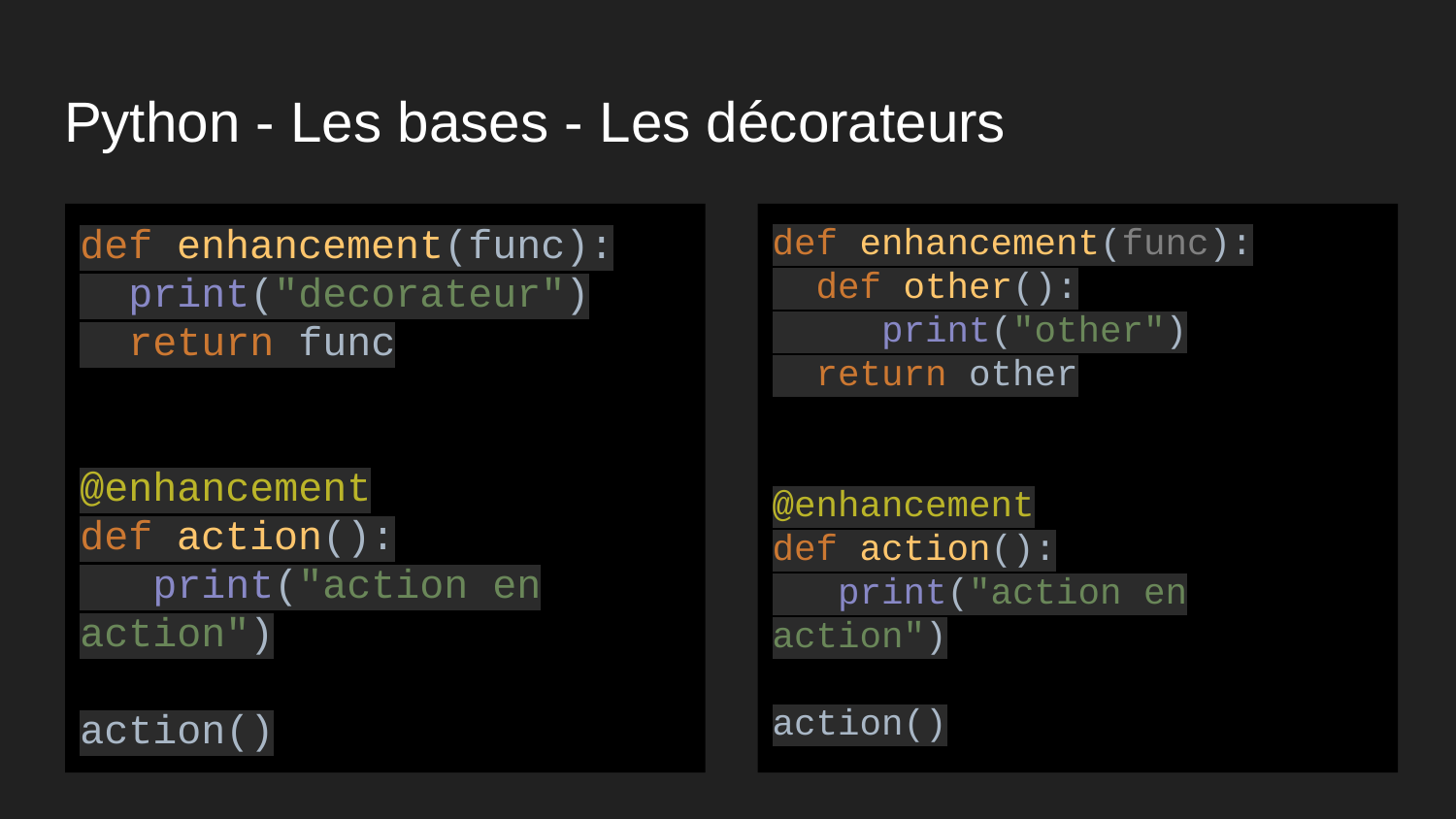

# Python - Les bases - Les décorateurs

def enhancement(func):
  print("decorateur")
  return func

@enhancement
def action():
   print("action en action")

action()

def enhancement(func):
  def other():
     print("other")
  return other

@enhancement
def action():
   print("action en action")

action()